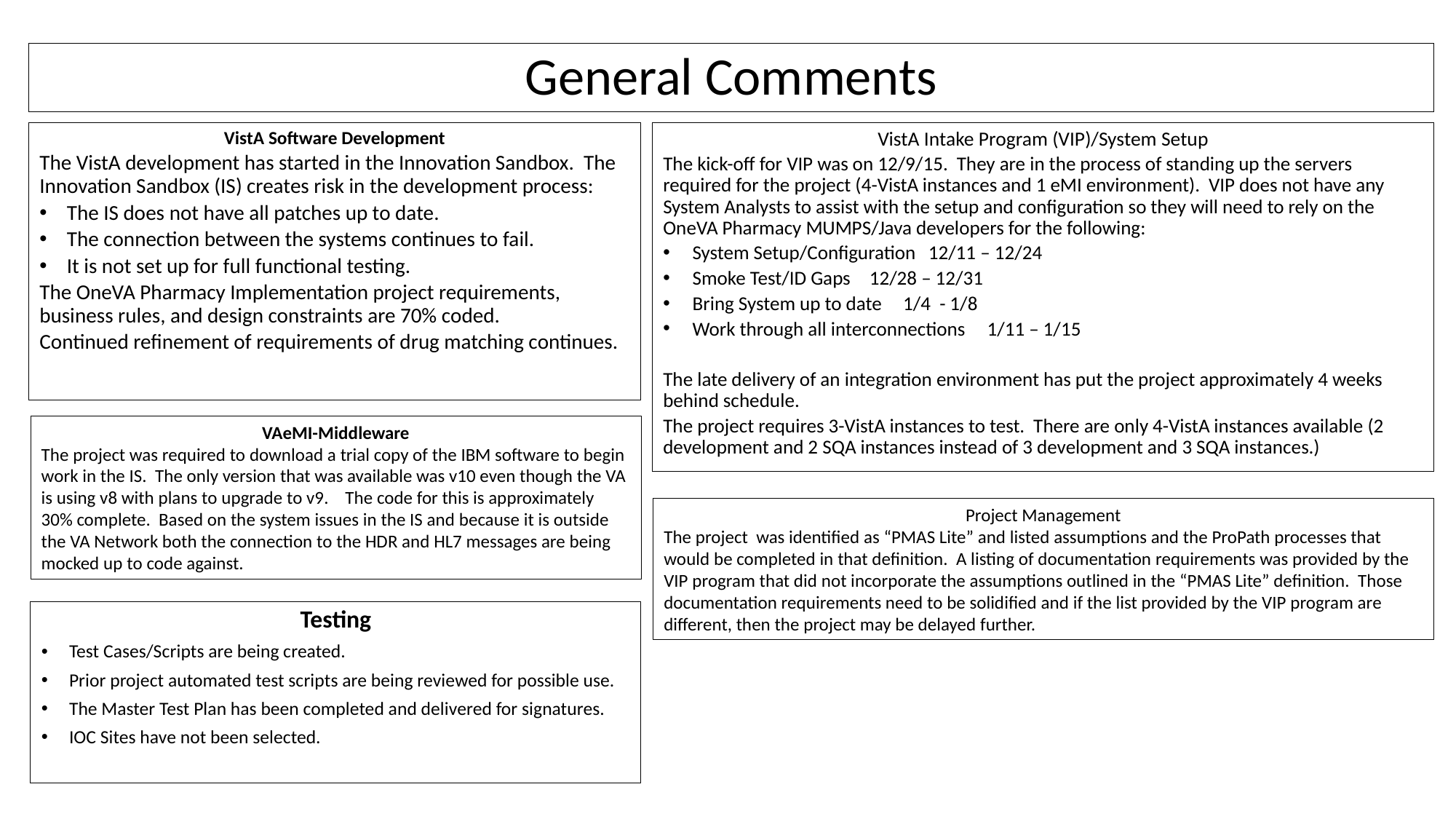

# General Comments
VistA Software Development
The VistA development has started in the Innovation Sandbox.  The Innovation Sandbox (IS) creates risk in the development process:
The IS does not have all patches up to date.
The connection between the systems continues to fail.
It is not set up for full functional testing.
The OneVA Pharmacy Implementation project requirements, business rules, and design constraints are 70% coded.
Continued refinement of requirements of drug matching continues.

VistA Intake Program (VIP)/System Setup
The kick-off for VIP was on 12/9/15.  They are in the process of standing up the servers required for the project (4-VistA instances and 1 eMI environment).  VIP does not have any System Analysts to assist with the setup and configuration so they will need to rely on the OneVA Pharmacy MUMPS/Java developers for the following:
System Setup/Configuration	12/11 – 12/24
Smoke Test/ID Gaps		12/28 – 12/31
Bring System up to date		 1/4  - 1/8
Work through all interconnections	1/11 – 1/15

The late delivery of an integration environment has put the project approximately 4 weeks behind schedule.
The project requires 3-VistA instances to test.  There are only 4-VistA instances available (2 development and 2 SQA instances instead of 3 development and 3 SQA instances.)
VAeMI-Middleware
The project was required to download a trial copy of the IBM software to begin work in the IS.  The only version that was available was v10 even though the VA is using v8 with plans to upgrade to v9.    The code for this is approximately 30% complete.  Based on the system issues in the IS and because it is outside the VA Network both the connection to the HDR and HL7 messages are being mocked up to code against.
Project Management
The project  was identified as “PMAS Lite” and listed assumptions and the ProPath processes that would be completed in that definition.  A listing of documentation requirements was provided by the VIP program that did not incorporate the assumptions outlined in the “PMAS Lite” definition.  Those documentation requirements need to be solidified and if the list provided by the VIP program are different, then the project may be delayed further.
Testing
Test Cases/Scripts are being created.
Prior project automated test scripts are being reviewed for possible use.
The Master Test Plan has been completed and delivered for signatures.
IOC Sites have not been selected.